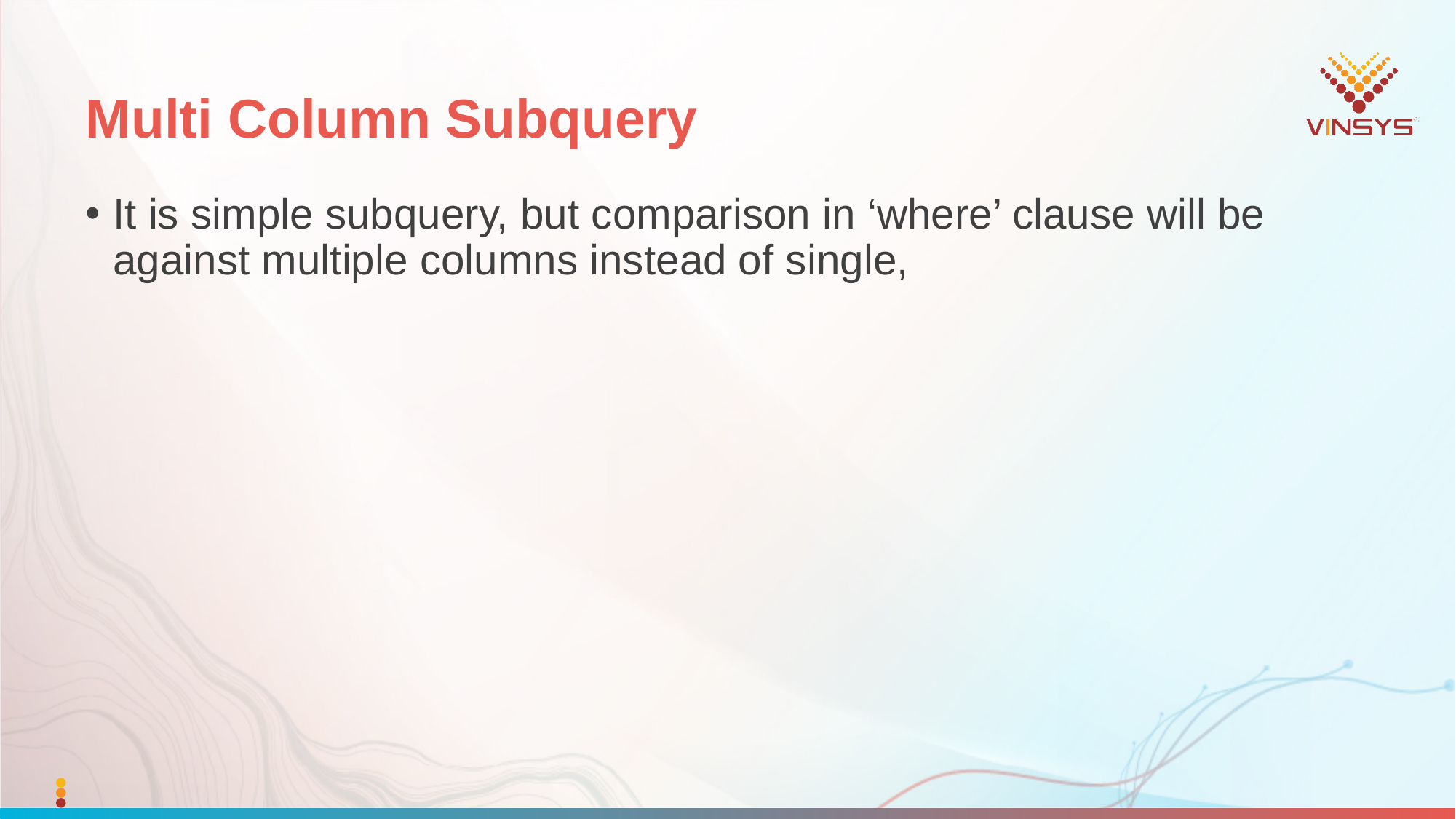

# Multi Column Subquery
It is simple subquery, but comparison in ‘where’ clause will be against multiple columns instead of single,